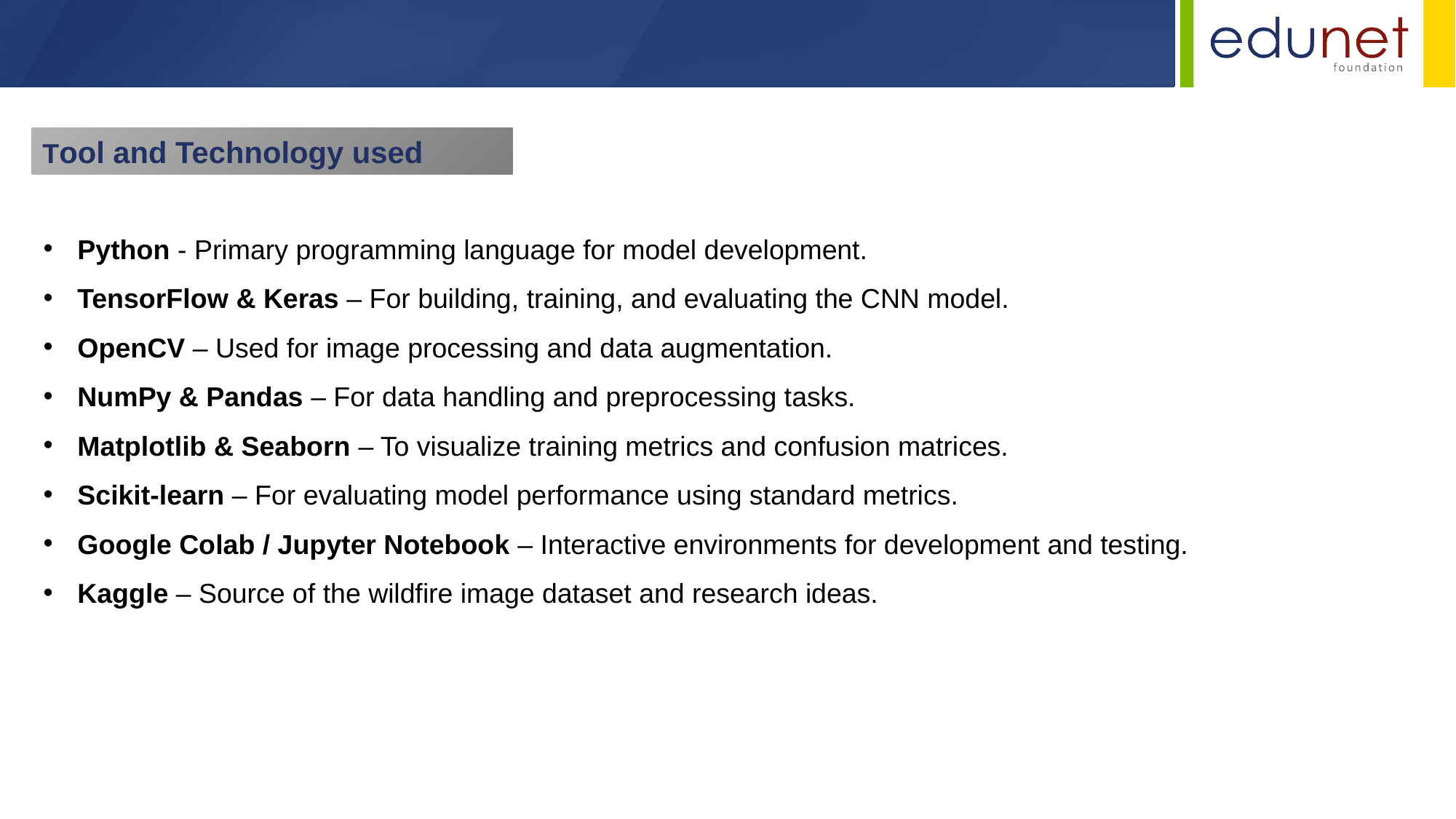

Tool and Technology used

Python - Primary programming language for model development.
TensorFlow & Keras – For building, training, and evaluating the CNN model.
OpenCV – Used for image processing and data augmentation.
NumPy & Pandas – For data handling and preprocessing tasks.
Matplotlib & Seaborn – To visualize training metrics and confusion matrices.
Scikit-learn – For evaluating model performance using standard metrics.
Google Colab / Jupyter Notebook – Interactive environments for development and testing.
Kaggle – Source of the wildfire image dataset and research ideas.